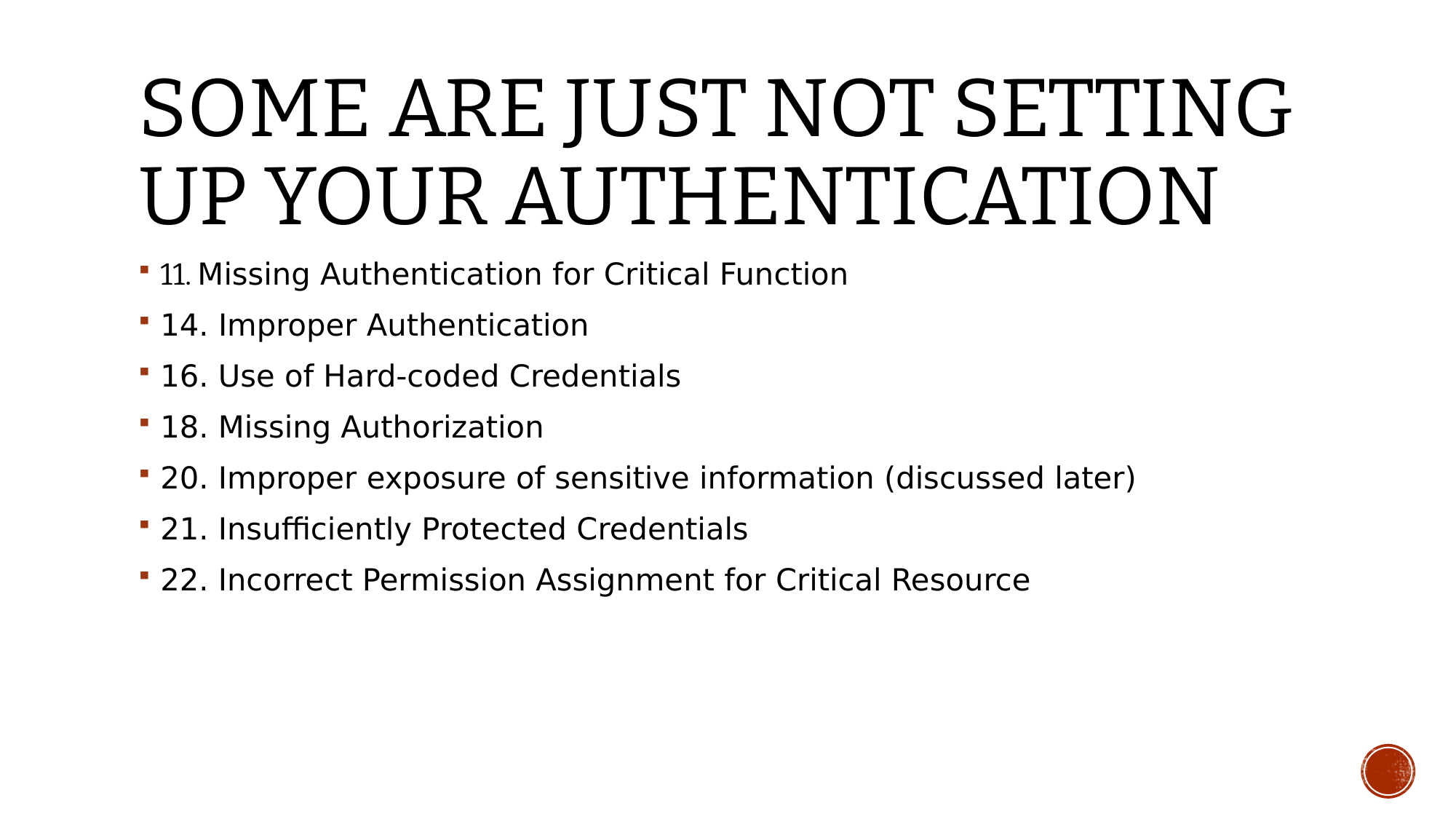

# Some are just not setting up your authentication
11. Missing Authentication for Critical Function
14. Improper Authentication
16. Use of Hard-coded Credentials
18. Missing Authorization
20. Improper exposure of sensitive information (discussed later)
21. Insufficiently Protected Credentials
22. Incorrect Permission Assignment for Critical Resource